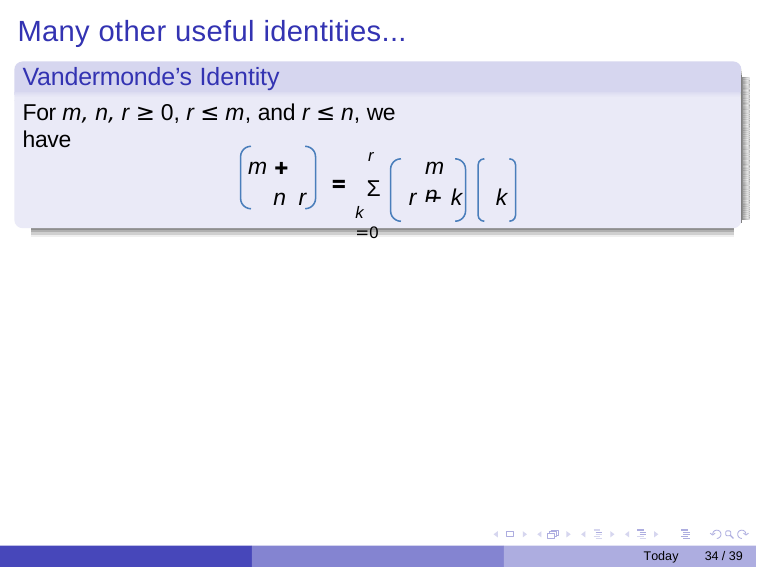

# Many other useful identities...
Vandermonde’s Identity
For m, n, r ≥ 0, r ≤ m, and r ≤ n, we have

r

m + n  r
m	n

=
  Σ
r − k	k
k =0

Today
34 / 39